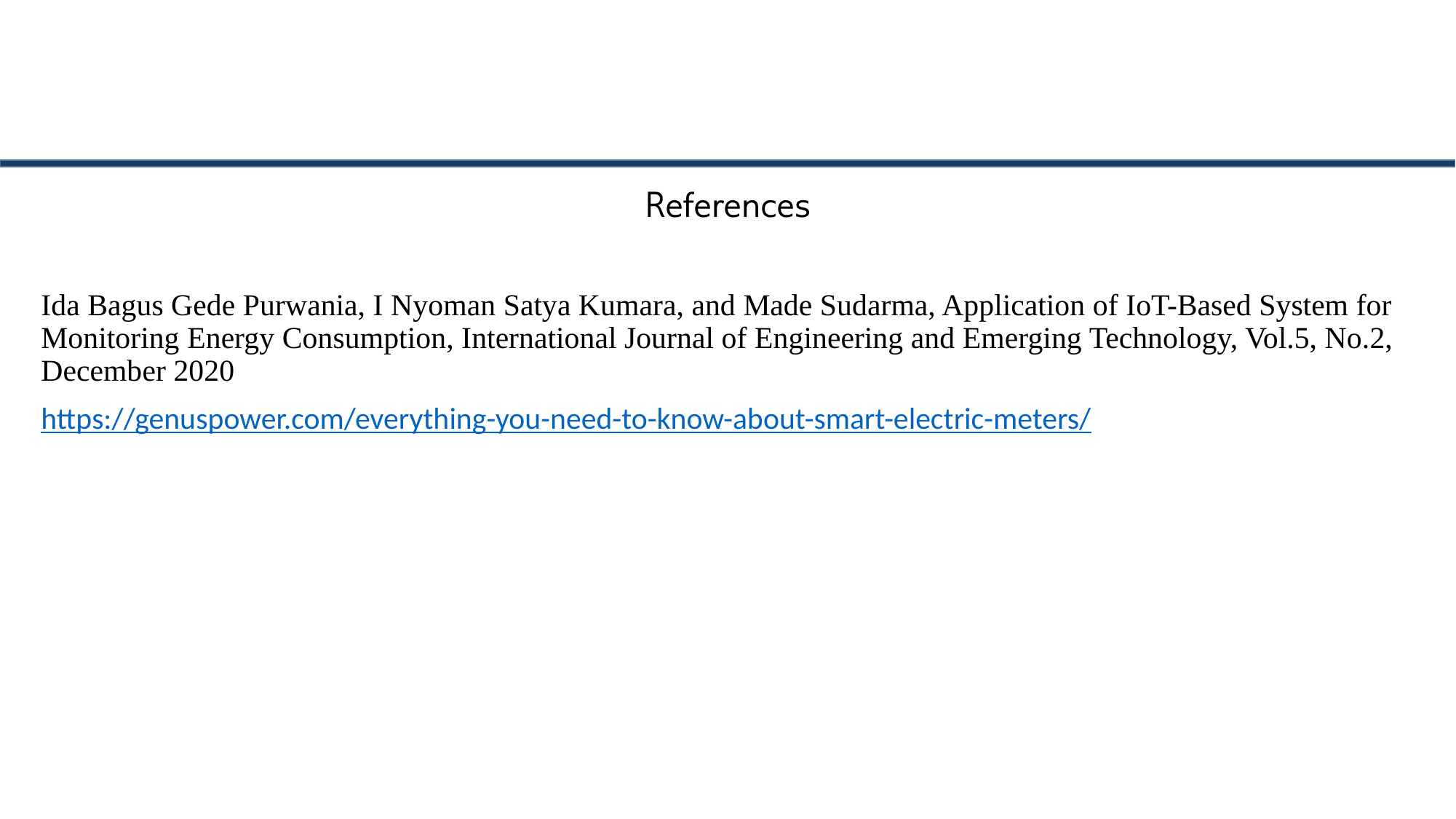

#

References

Ida Bagus Gede Purwania, I Nyoman Satya Kumara, and Made Sudarma, Application of IoT-Based System for Monitoring Energy Consumption, International Journal of Engineering and Emerging Technology, Vol.5, No.2, December 2020
https://genuspower.com/everything-you-need-to-know-about-smart-electric-meters/